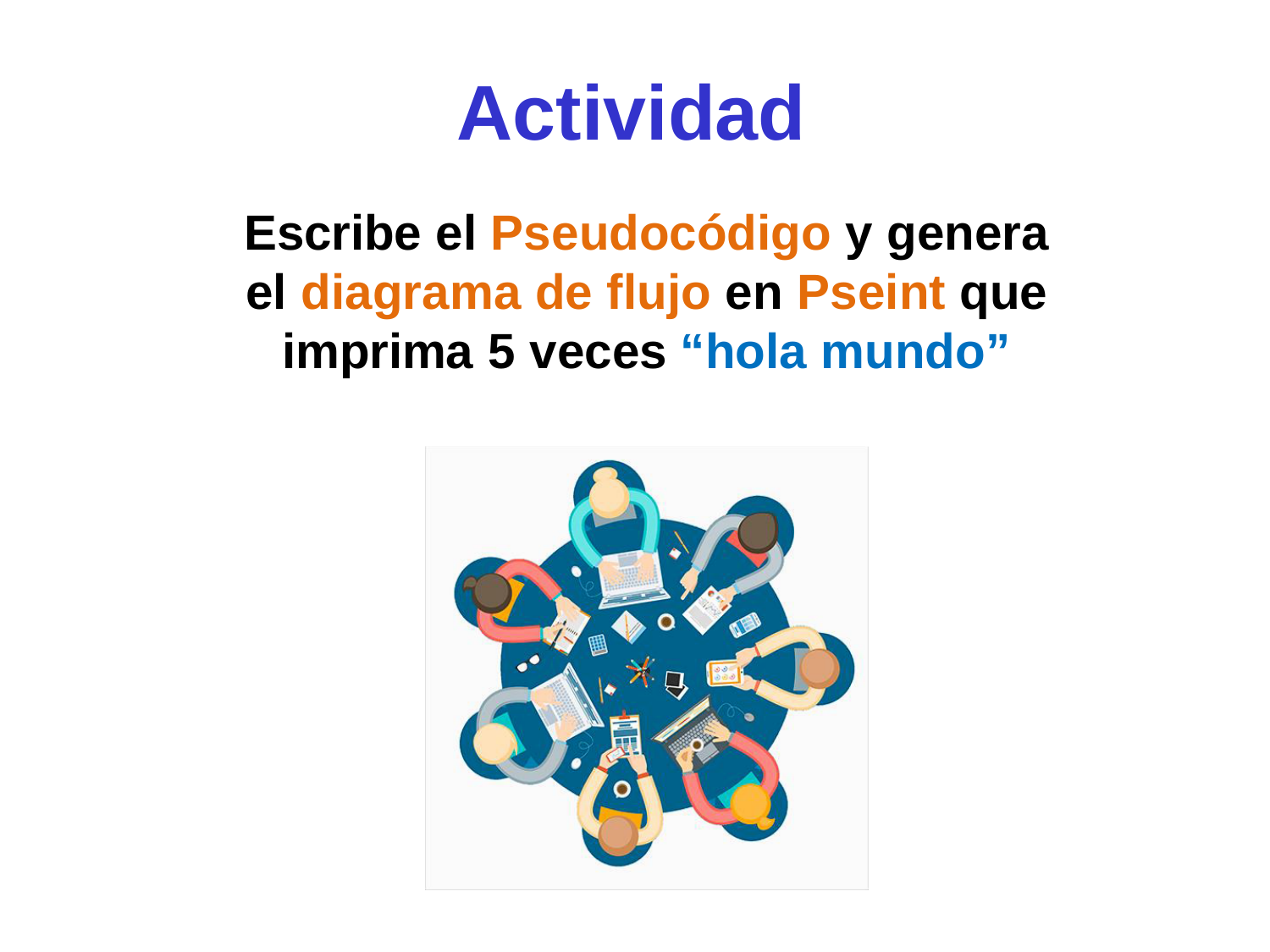

Actividad
Escribe el Pseudocódigo y genera el diagrama de flujo en Pseint que imprima 5 veces “hola mundo”